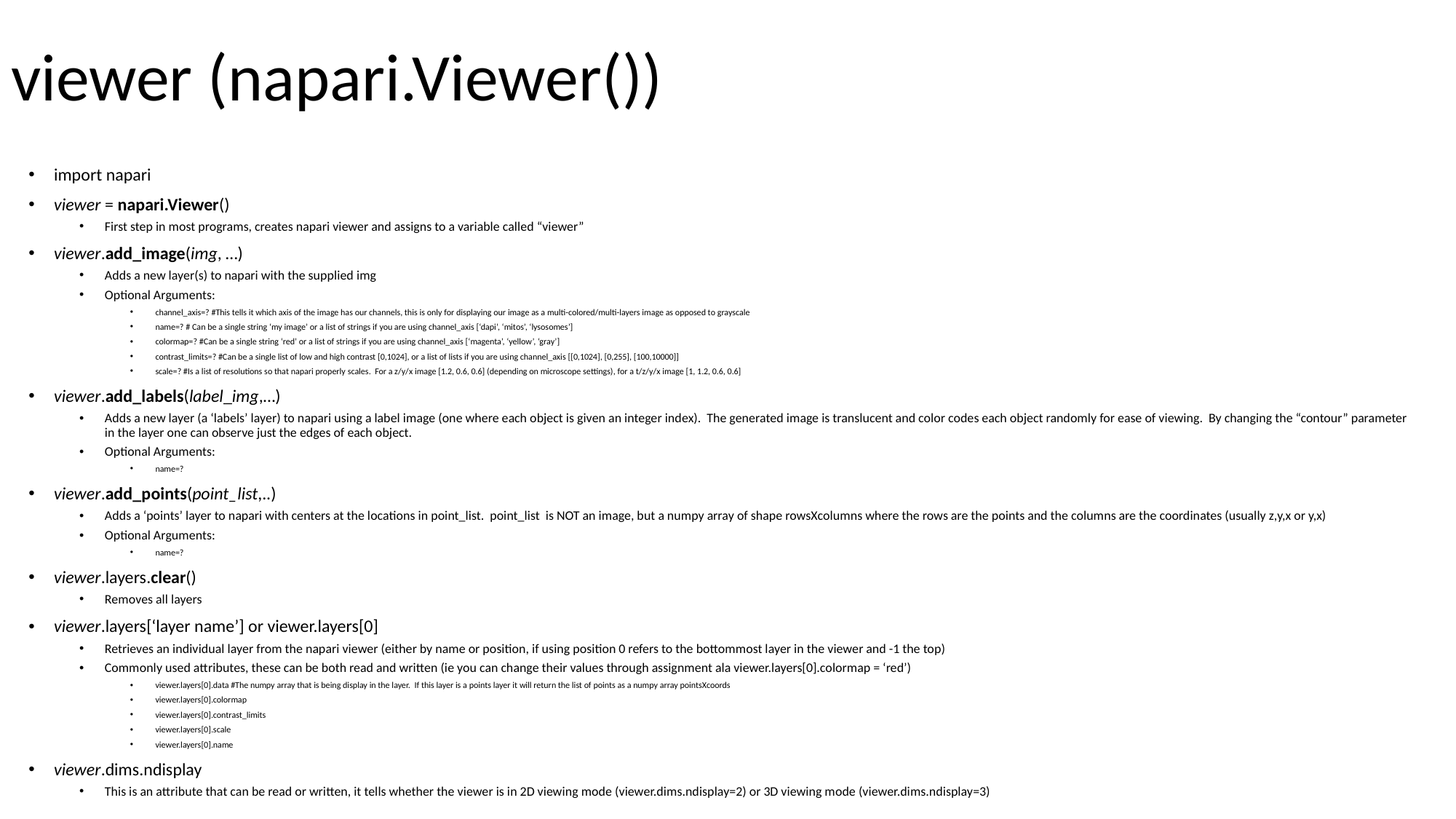

# viewer (napari.Viewer())
import napari
viewer = napari.Viewer()
First step in most programs, creates napari viewer and assigns to a variable called “viewer”
viewer.add_image(img, …)
Adds a new layer(s) to napari with the supplied img
Optional Arguments:
channel_axis=? #This tells it which axis of the image has our channels, this is only for displaying our image as a multi-colored/multi-layers image as opposed to grayscale
name=? # Can be a single string ‘my image’ or a list of strings if you are using channel_axis [‘dapi’, ‘mitos’, ‘lysosomes’]
colormap=? #Can be a single string ‘red’ or a list of strings if you are using channel_axis [‘magenta’, ‘yellow’, ‘gray’]
contrast_limits=? #Can be a single list of low and high contrast [0,1024], or a list of lists if you are using channel_axis [[0,1024], [0,255], [100,10000]]
scale=? #Is a list of resolutions so that napari properly scales.  For a z/y/x image [1.2, 0.6, 0.6] (depending on microscope settings), for a t/z/y/x image [1, 1.2, 0.6, 0.6]
viewer.add_labels(label_img,…)
Adds a new layer (a ‘labels’ layer) to napari using a label image (one where each object is given an integer index).  The generated image is translucent and color codes each object randomly for ease of viewing.  By changing the “contour” parameter in the layer one can observe just the edges of each object.
Optional Arguments:
name=?
viewer.add_points(point_list,..)
Adds a ‘points’ layer to napari with centers at the locations in point_list.  point_list  is NOT an image, but a numpy array of shape rowsXcolumns where the rows are the points and the columns are the coordinates (usually z,y,x or y,x)
Optional Arguments:
name=?
viewer.layers.clear()
Removes all layers
viewer.layers[‘layer name’] or viewer.layers[0]
Retrieves an individual layer from the napari viewer (either by name or position, if using position 0 refers to the bottommost layer in the viewer and -1 the top)
Commonly used attributes, these can be both read and written (ie you can change their values through assignment ala viewer.layers[0].colormap = ‘red’)
viewer.layers[0].data #The numpy array that is being display in the layer.  If this layer is a points layer it will return the list of points as a numpy array pointsXcoords
viewer.layers[0].colormap
viewer.layers[0].contrast_limits
viewer.layers[0].scale
viewer.layers[0].name
viewer.dims.ndisplay
This is an attribute that can be read or written, it tells whether the viewer is in 2D viewing mode (viewer.dims.ndisplay=2) or 3D viewing mode (viewer.dims.ndisplay=3)